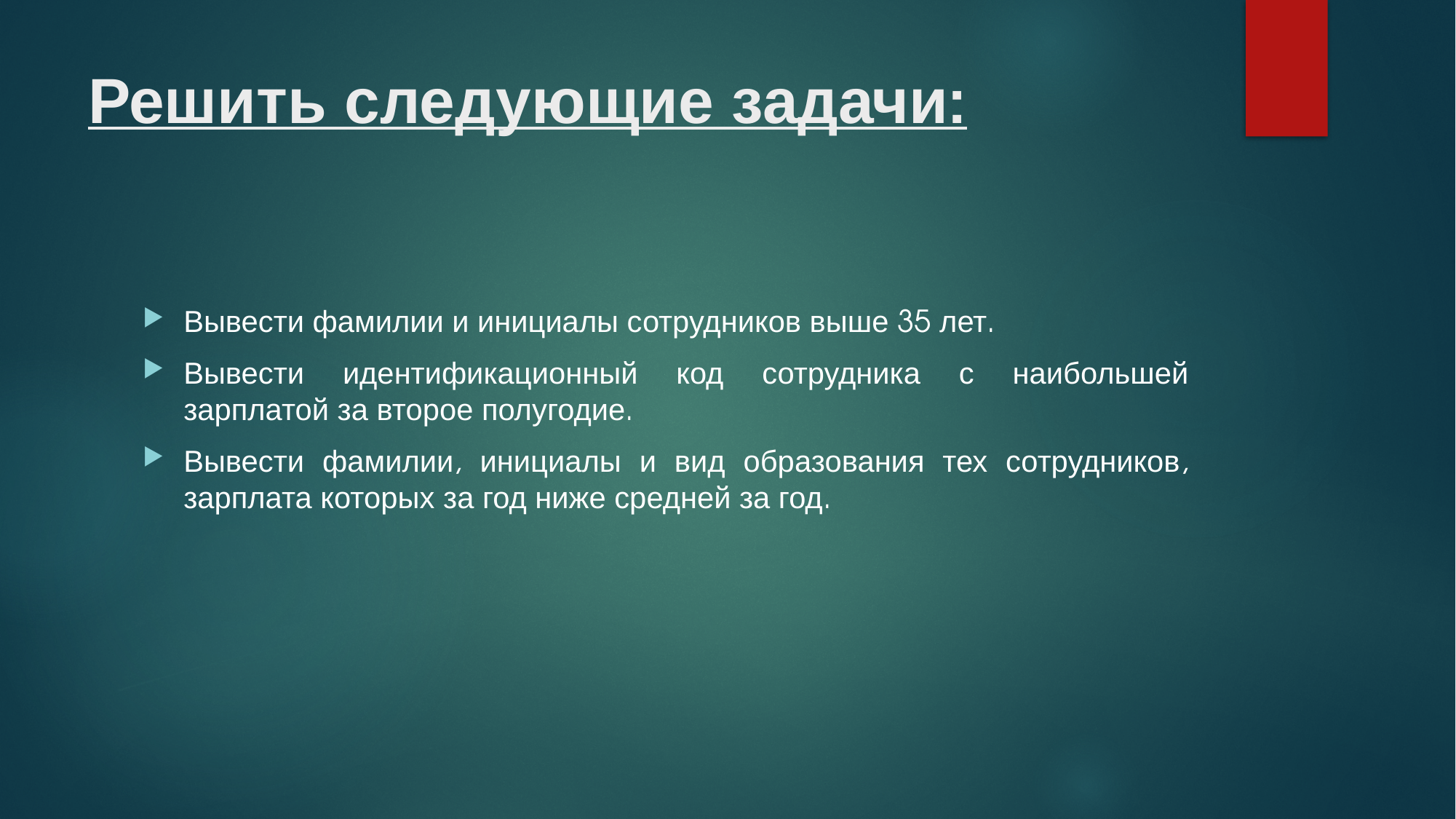

# Решить следующие задачи:

Вывести фамилии и инициалы сотрудников выше 35 лет.
Вывести идентификационный код сотрудника с наибольшей зарплатой за второе полугодие.
Вывести фамилии, инициалы и вид образования тех сотрудников, зарплата которых за год ниже средней за год.